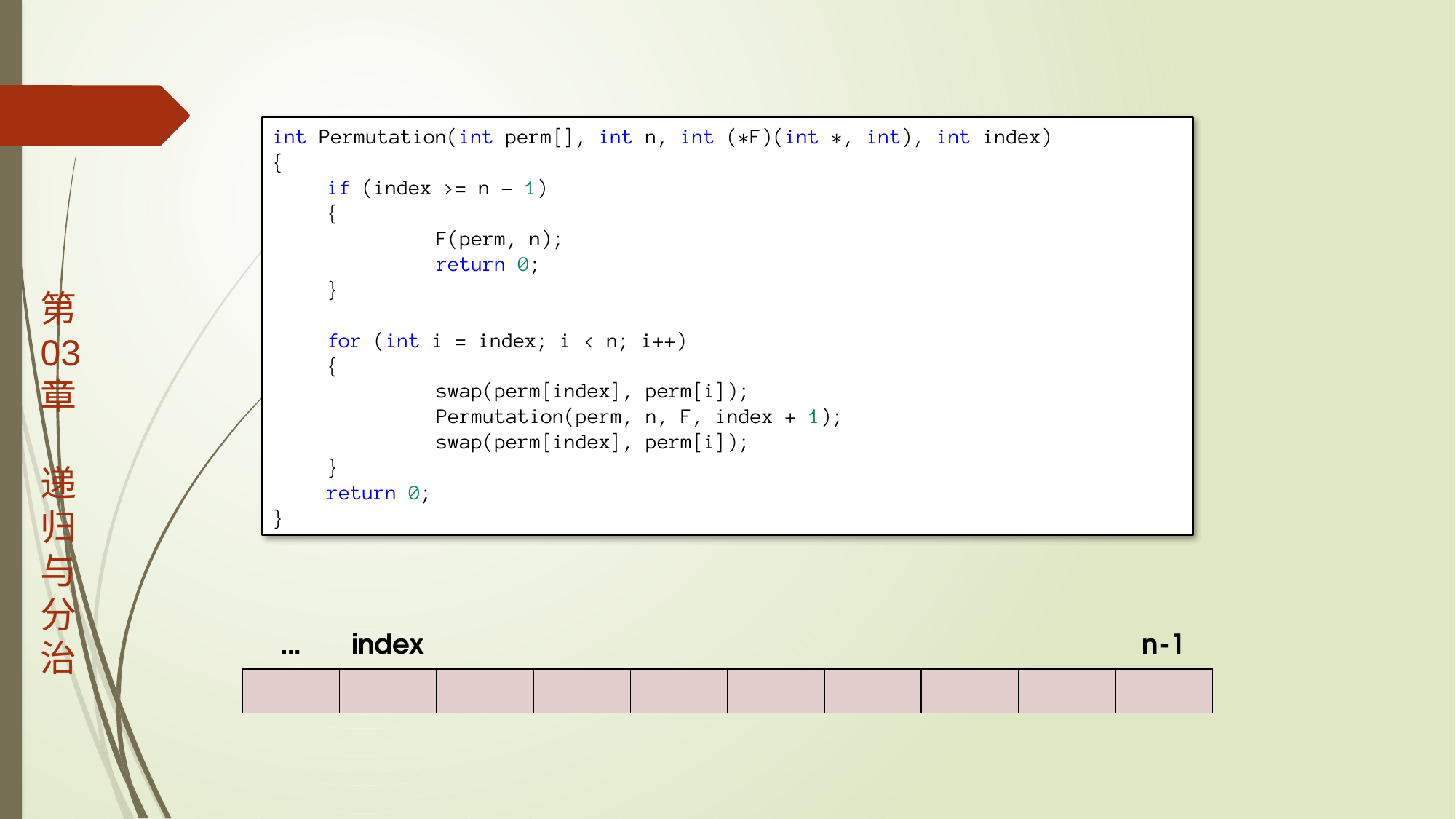

int Permutation(int perm[], int n, int (*F)(int *, int), int index)
{
if (index >= n - 1)
{
	F(perm, n);
	return 0;
}

for (int i = index; i < n; i++)
{
	swap(perm[index], perm[i]);
	Permutation(perm, n, F, index + 1);
	swap(perm[index], perm[i]);
}
return 0;
}
| … | index |  |  |  |  |  |  |  | n-1 |
| --- | --- | --- | --- | --- | --- | --- | --- | --- | --- |
|  |  |  |  |  |  |  |  |  |  |